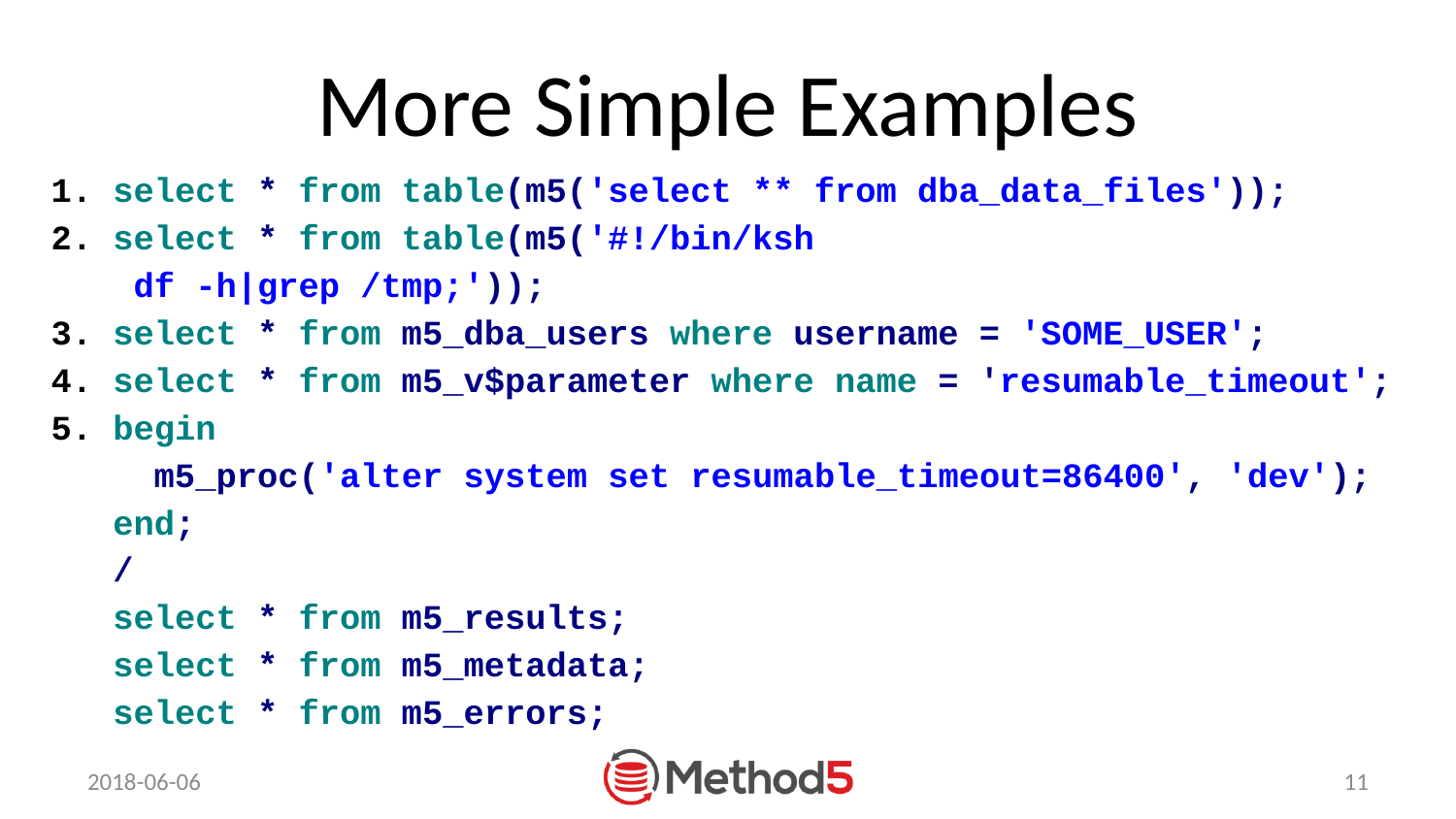

# More Simple Examples
1. select * from table(m5('select ** from dba_data_files'));
2. select * from table(m5('#!/bin/ksh
    df -h|grep /tmp;'));
3. select * from m5_dba_users where username = 'SOME_USER';
4. select * from m5_v$parameter where name = 'resumable_timeout';
5. begin
     m5_proc('alter system set resumable_timeout=86400', 'dev');
   end;
   /
   select * from m5_results;
   select * from m5_metadata;
   select * from m5_errors;
2018-06-06
11